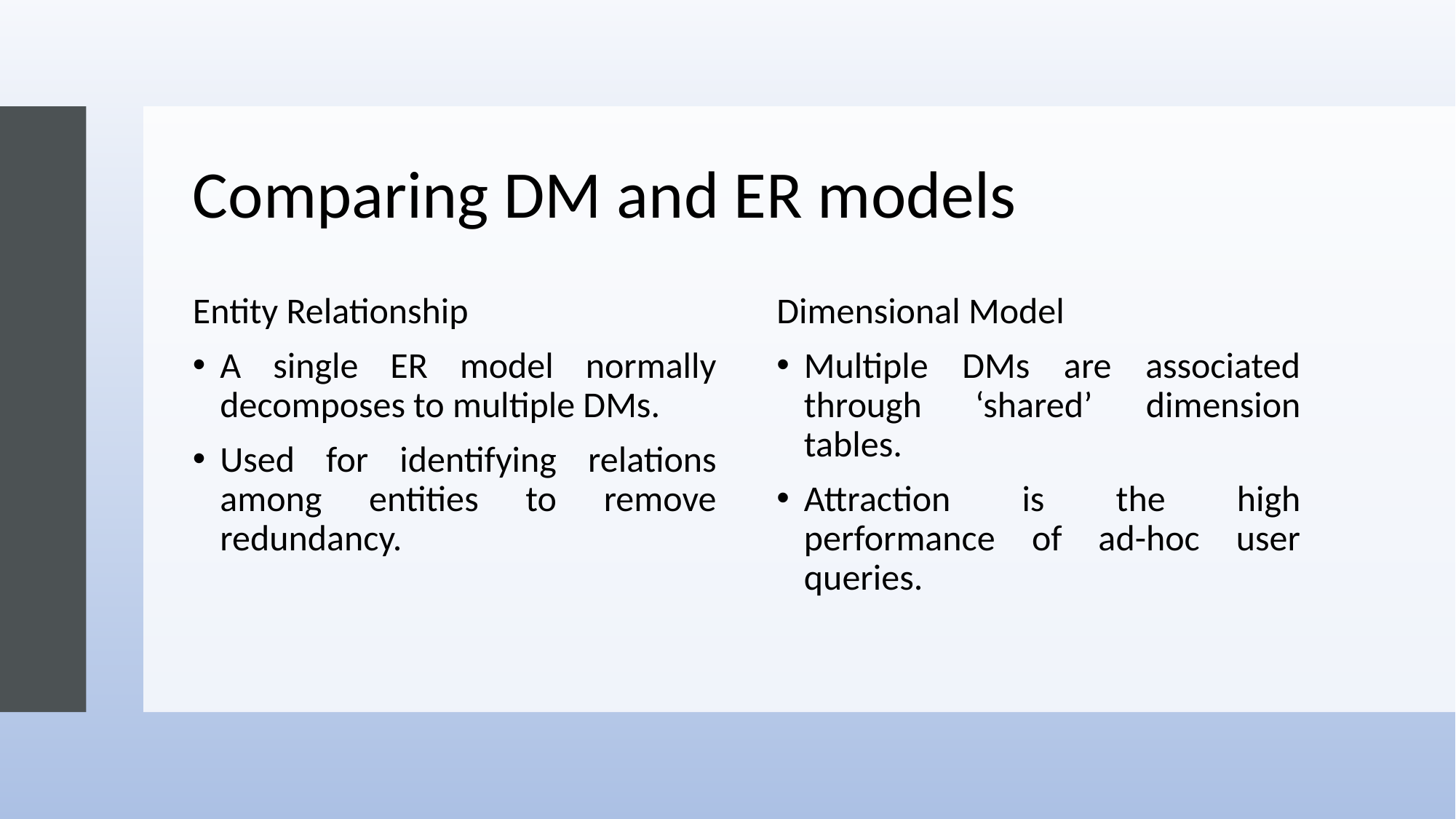

# Comparing DM and ER models
Entity Relationship
A single ER model normally decomposes to multiple DMs.
Used for identifying relations among entities to remove redundancy.
Dimensional Model
Multiple DMs are associated through ‘shared’ dimension tables.
Attraction is the high performance of ad-hoc user queries.